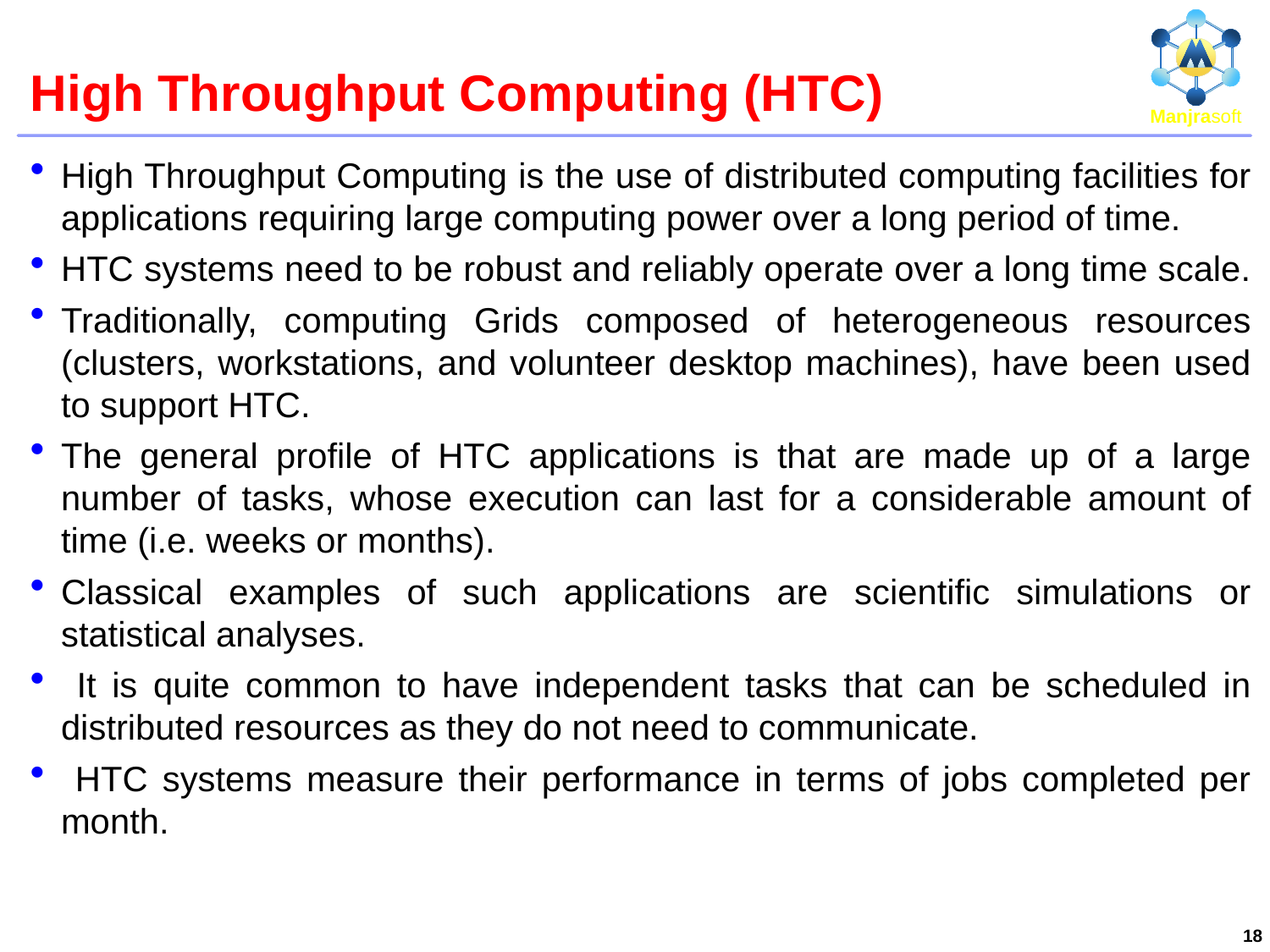

# High Throughput Computing (HTC)
High Throughput Computing is the use of distributed computing facilities for applications requiring large computing power over a long period of time.
HTC systems need to be robust and reliably operate over a long time scale.
Traditionally, computing Grids composed of heterogeneous resources (clusters, workstations, and volunteer desktop machines), have been used to support HTC.
The general profile of HTC applications is that are made up of a large number of tasks, whose execution can last for a considerable amount of time (i.e. weeks or months).
Classical examples of such applications are scientific simulations or statistical analyses.
 It is quite common to have independent tasks that can be scheduled in distributed resources as they do not need to communicate.
 HTC systems measure their performance in terms of jobs completed per month.

18